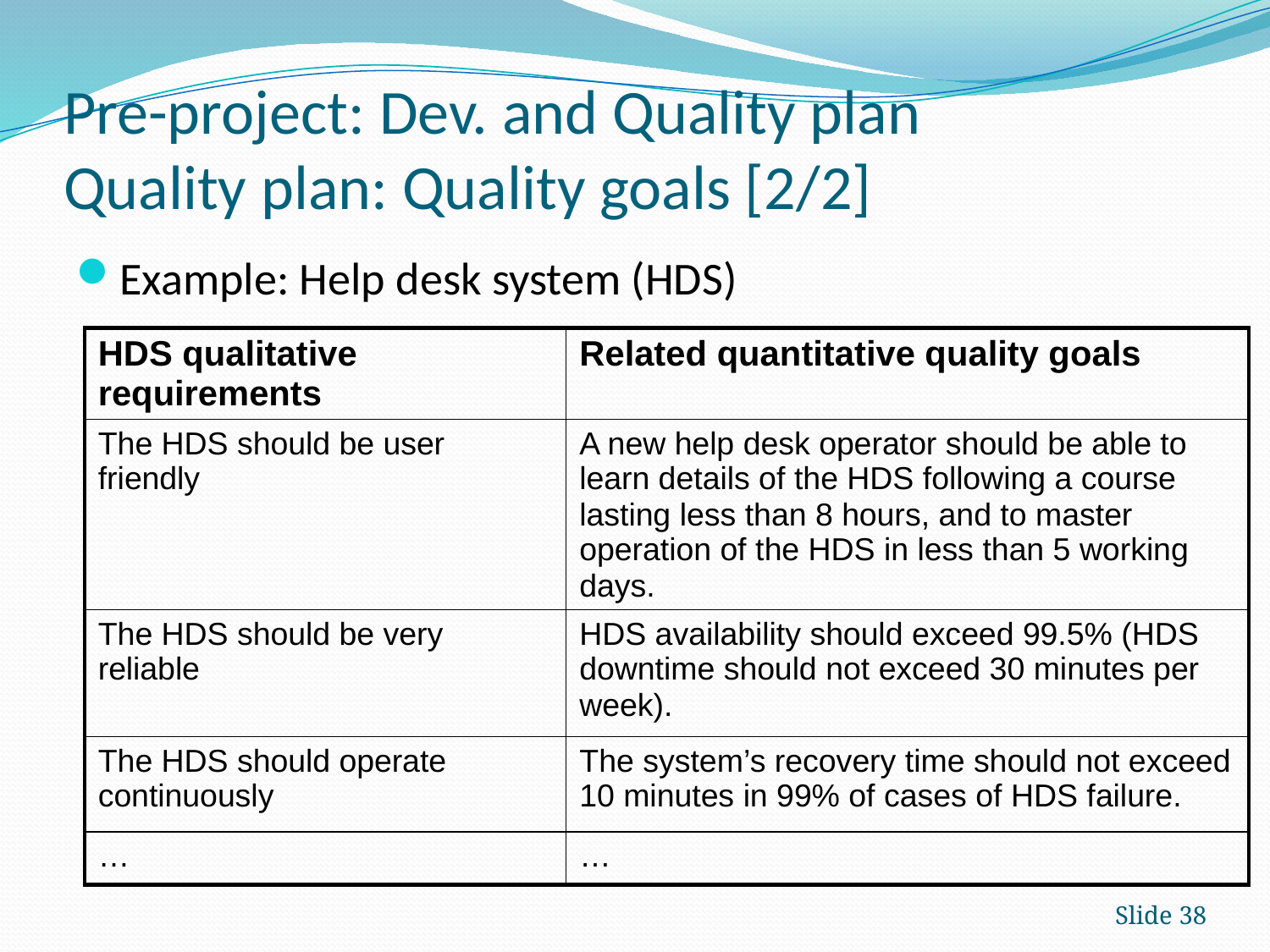

# Pre-project: Dev. and Quality plan Quality plan: Quality goals [2/2]
Example: Help desk system (HDS)
| HDS qualitative requirements | Related quantitative quality goals |
| --- | --- |
| The HDS should be user friendly | A new help desk operator should be able to learn details of the HDS following a course lasting less than 8 hours, and to master operation of the HDS in less than 5 working days. |
| The HDS should be very reliable | HDS availability should exceed 99.5% (HDS downtime should not exceed 30 minutes per week). |
| The HDS should operate continuously | The system’s recovery time should not exceed 10 minutes in 99% of cases of HDS failure. |
| … | … |
Slide 38